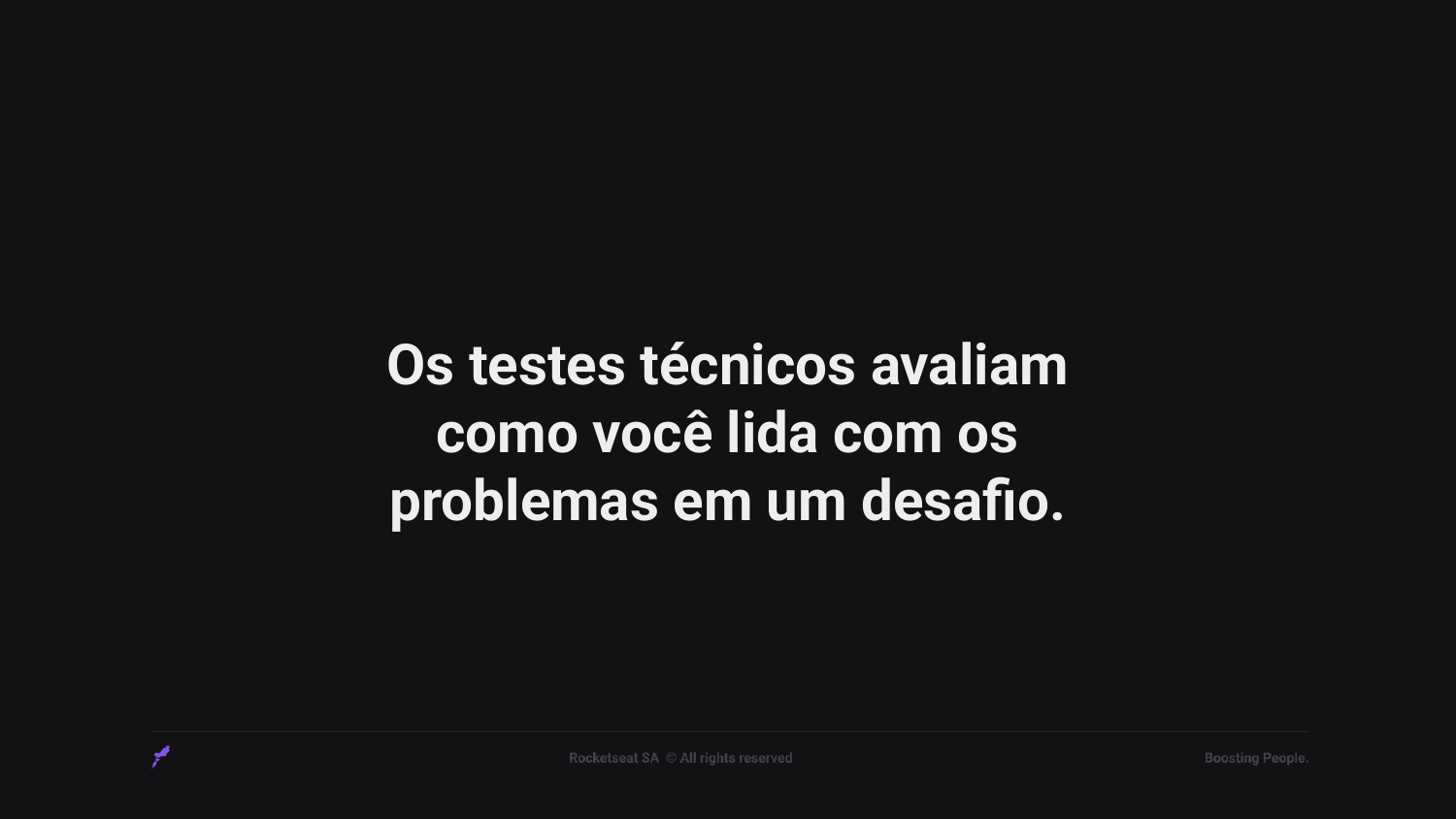

# Os testes técnicos avaliam como você lida com os problemas em um desafio.